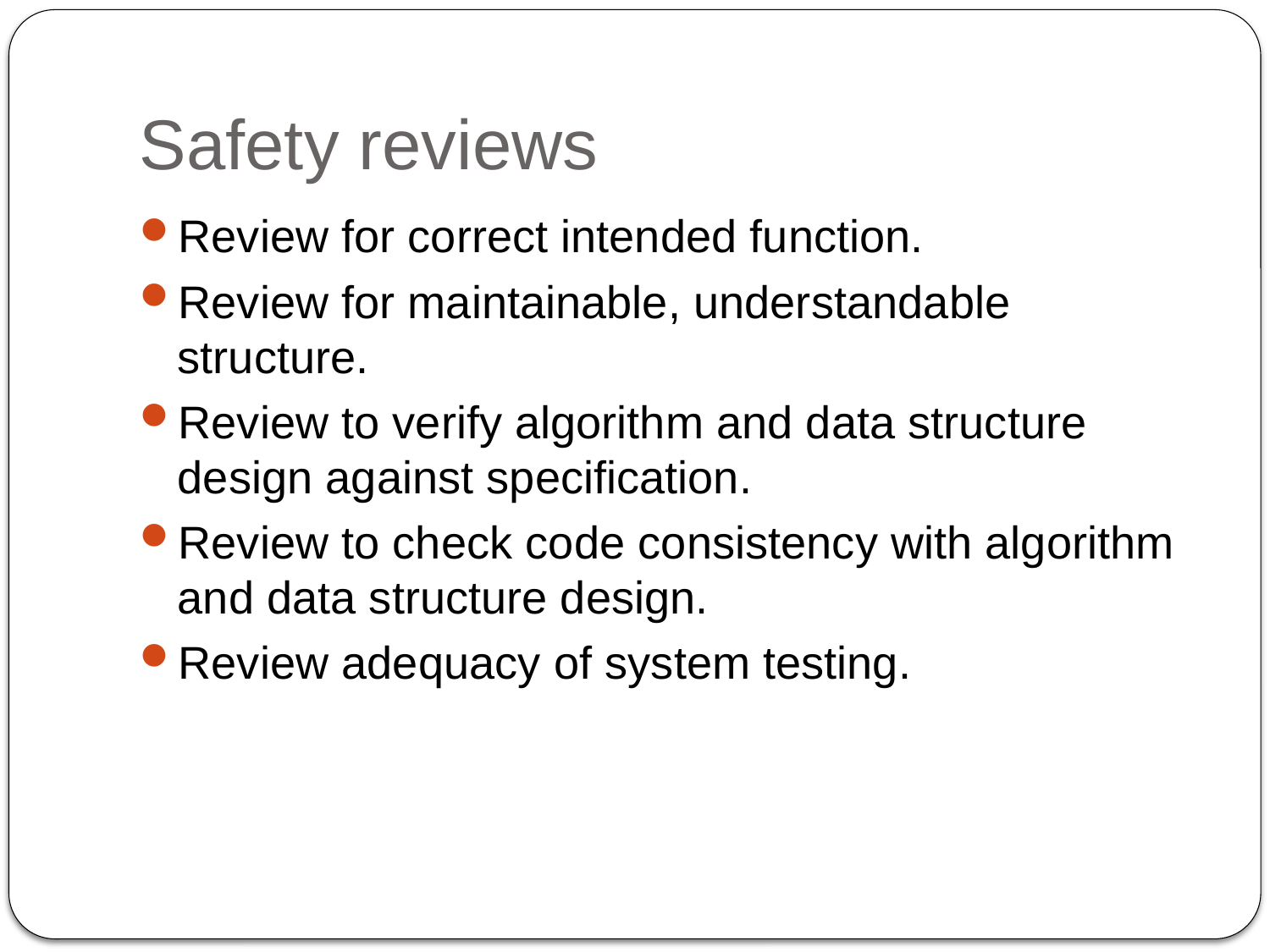

# Safety reviews
Review for correct intended function.
Review for maintainable, understandable structure.
Review to verify algorithm and data structure design against specification.
Review to check code consistency with algorithm and data structure design.
Review adequacy of system testing.